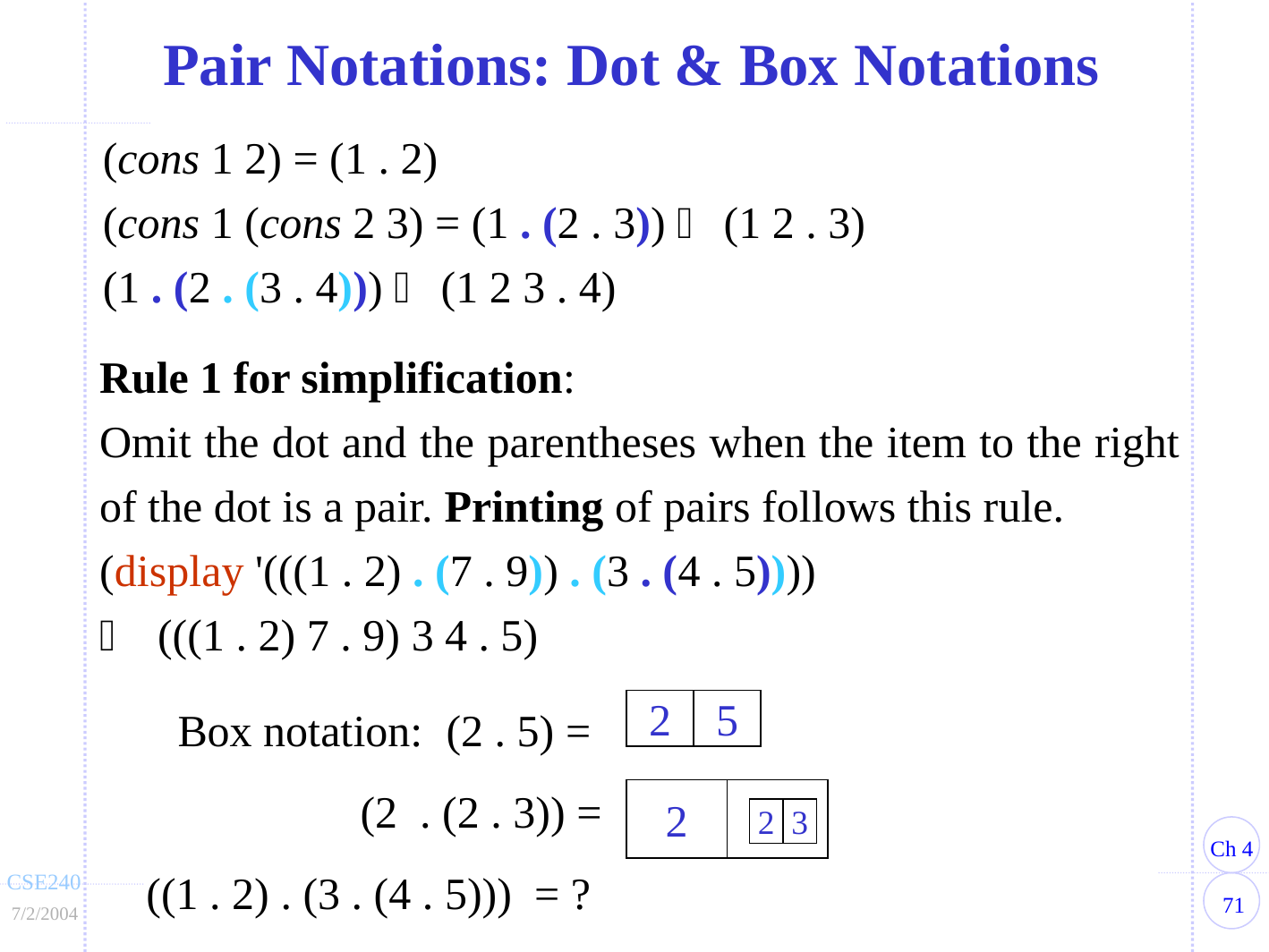

Pair Notations: Dot & Box Notations
(cons 1 2) = (1 . 2)
(cons 1 (cons 2 3) = (1 . (2 . 3)) ⇒ (1 2 . 3)
(1 . (2 . (3 . 4))) ⇒ (1 2 3 . 4)
Rule 1 for simplification:
Omit the dot and the parentheses when the item to the right of the dot is a pair. Printing of pairs follows this rule.
(display '(((1 . 2) . (7 . 9)) . (3 . (4 . 5))))
⇒  (((1 . 2) 7 . 9) 3 4 . 5)
Box notation: 	(2 . 5) =
  (2  . (2 . 3)) =
((1 . 2) . (3 . (4 . 5)))  = ?
2
5
2

2
3